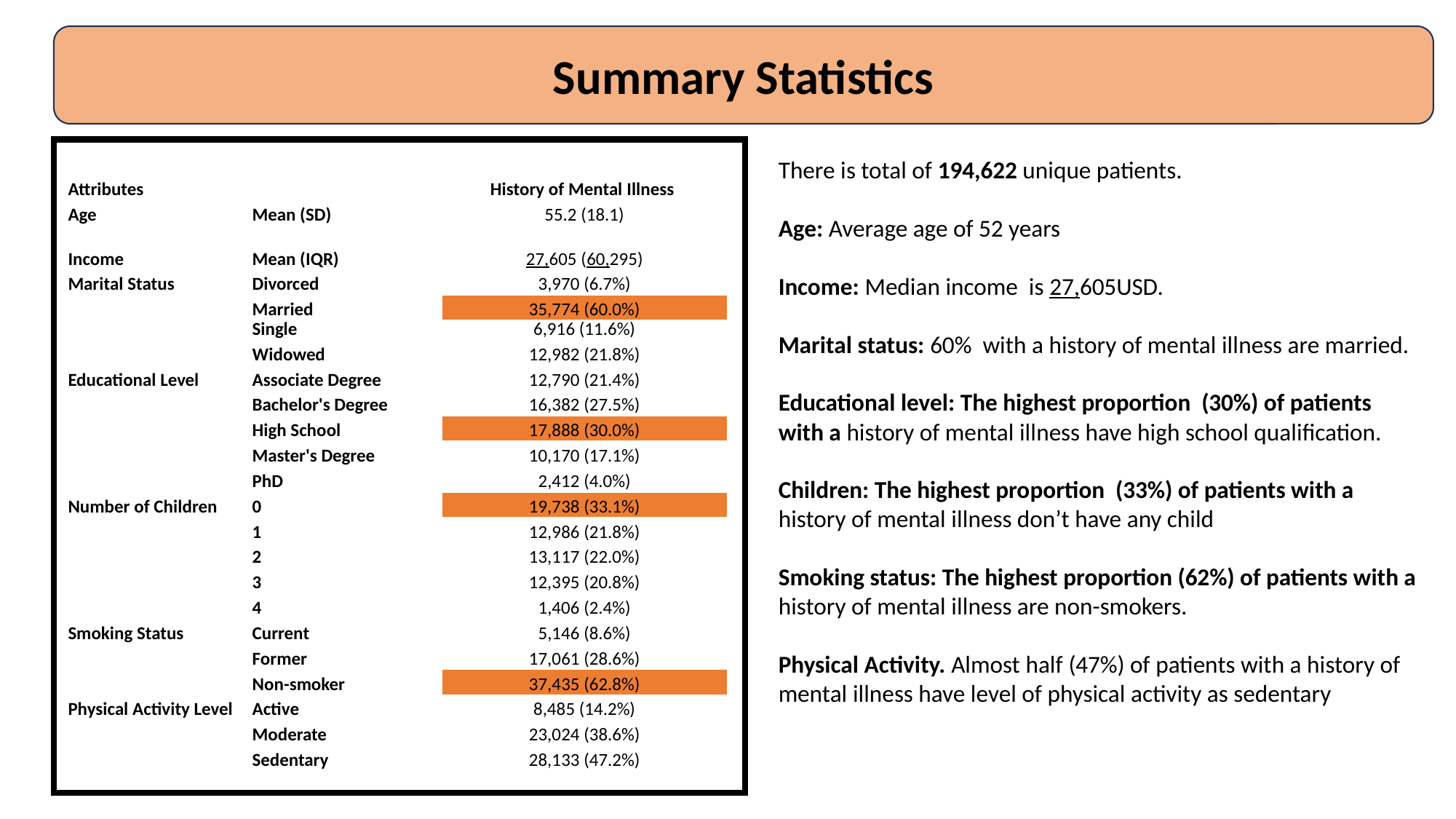

Summary Statistics

There is total of 194,622 unique patients.

Age: Average age of 52 years

Income: Median income  is 27,605USD.

Marital status: 60%  with a history of mental illness are married.

Educational level: The highest proportion  (30%) of patients with a history of mental illness have high school qualification.

Children: The highest proportion  (33%) of patients with a history of mental illness don’t have any child

Smoking status: The highest proportion (62%) of patients with a history of mental illness are non-smokers.

Physical Activity. Almost half (47%) of patients with a history of mental illness have level of physical activity as sedentary
|  |  |  |  |
| --- | --- | --- | --- |
| Attributes |  |  | History of Mental Illness |
| Age | Mean (SD) |  | 55.2 (18.1) |
| Income | Mean (IQR) |  | 27,605 (60,295) |
| Marital Status | Divorced |  | 3,970 (6.7%) |
|  | Married |  | 35,774 (60.0%) |
|  | Single |  | 6,916 (11.6%) |
|  | Widowed |  | 12,982 (21.8%) |
| Educational Level | Associate Degree |  | 12,790 (21.4%) |
|  | Bachelor's Degree |  | 16,382 (27.5%) |
|  | High School |  | 17,888 (30.0%) |
|  | Master's Degree |  | 10,170 (17.1%) |
|  | PhD |  | 2,412 (4.0%) |
| Number of Children | 0 |  | 19,738 (33.1%) |
|  | 1 |  | 12,986 (21.8%) |
|  | 2 |  | 13,117 (22.0%) |
|  | 3 |  | 12,395 (20.8%) |
|  | 4 |  | 1,406 (2.4%) |
| Smoking Status | Current |  | 5,146 (8.6%) |
|  | Former |  | 17,061 (28.6%) |
|  | Non-smoker |  | 37,435 (62.8%) |
| Physical Activity Level | Active |  | 8,485 (14.2%) |
|  | Moderate |  | 23,024 (38.6%) |
|  | Sedentary |  | 28,133 (47.2%) |